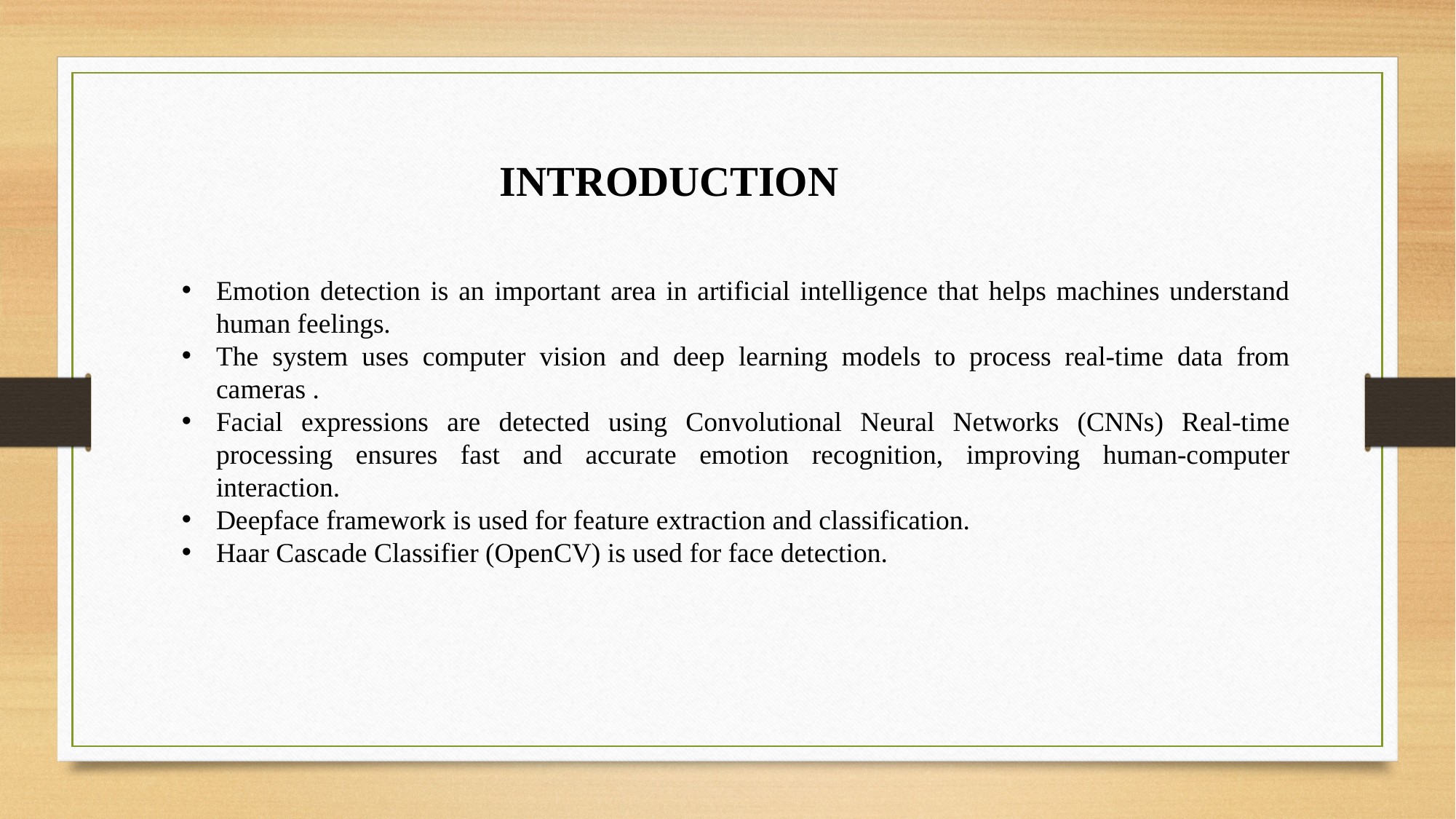

INTRODUCTION
Emotion detection is an important area in artificial intelligence that helps machines understand human feelings.
The system uses computer vision and deep learning models to process real-time data from cameras .
Facial expressions are detected using Convolutional Neural Networks (CNNs) Real-time processing ensures fast and accurate emotion recognition, improving human-computer interaction.
Deepface framework is used for feature extraction and classification.
Haar Cascade Classifier (OpenCV) is used for face detection.